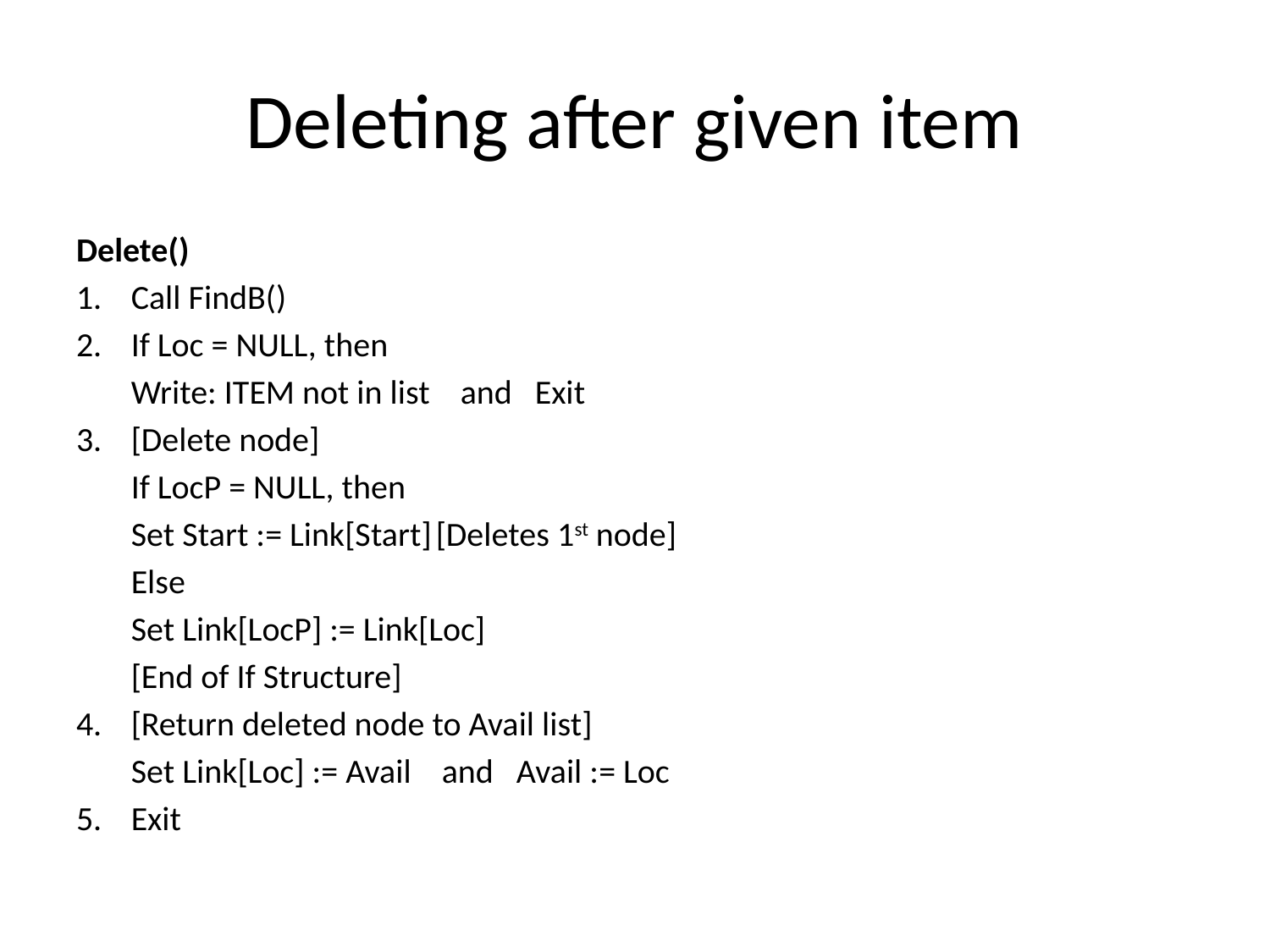

# Deleting after given item
Delete()
Call FindB()
If Loc = NULL, then
		Write: ITEM not in list    and   Exit
[Delete node]
	If LocP = NULL, then
		Set Start := Link[Start]		[Deletes 1st node]
	Else
		Set Link[LocP] := Link[Loc]
	[End of If Structure]
[Return deleted node to Avail list]
	Set Link[Loc] := Avail    and   Avail := Loc
5.	Exit